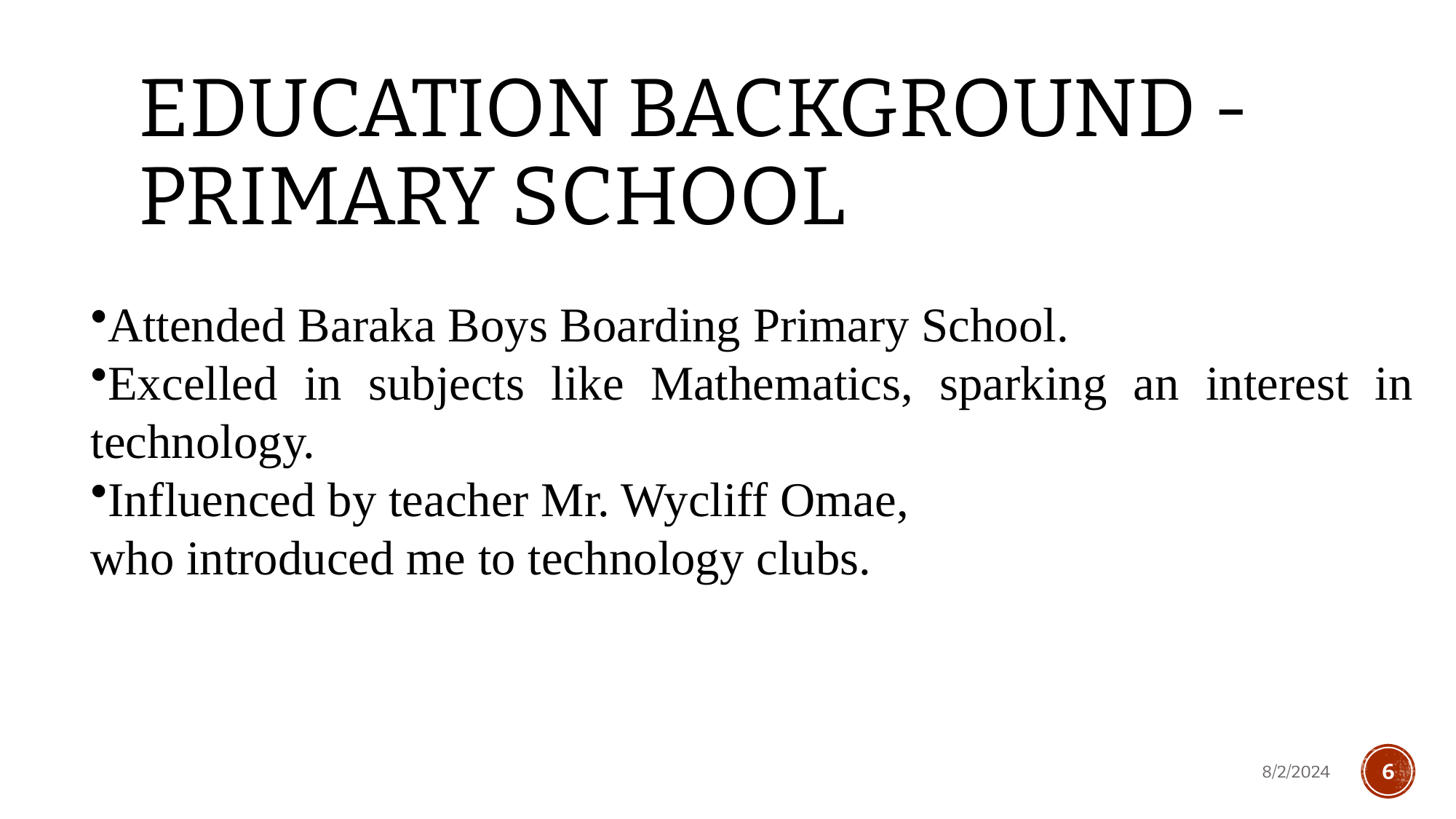

# Education Background - Primary School

Attended Baraka Boys Boarding Primary School.
Excelled in subjects like Mathematics, sparking an interest in technology.
Influenced by teacher Mr. Wycliff Omae,
who introduced me to technology clubs.
8/2/2024
6